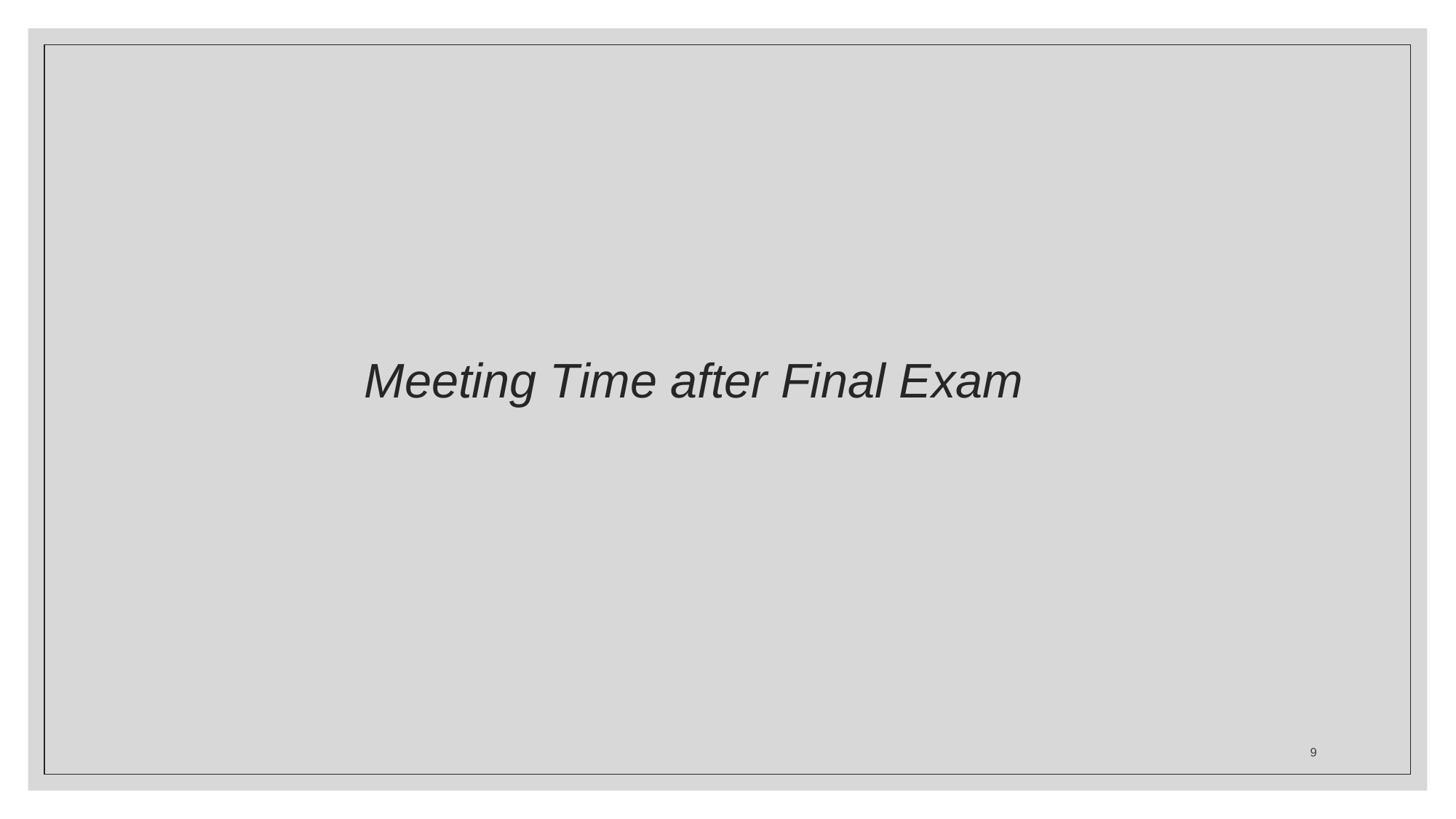

# Meeting Time after Final Exam
9